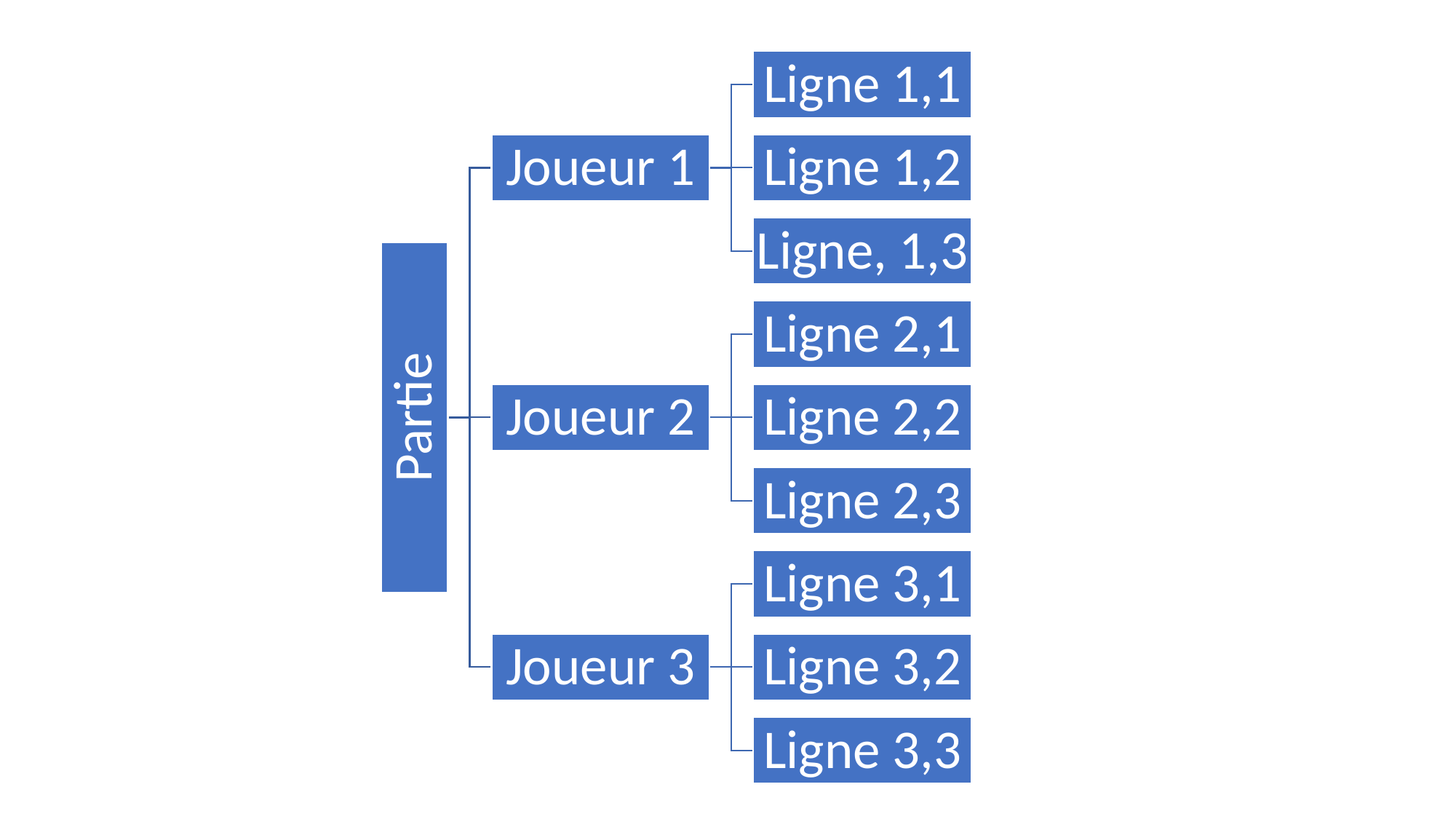

Partie
Joueur 1
Ligne 1,1
Ligne 1,2
Ligne, 1,3
Joueur 2
Ligne 2,1
Ligne 2,2
Ligne 2,3
Joueur 3
Ligne 3,1
Ligne 3,2
Ligne 3,3